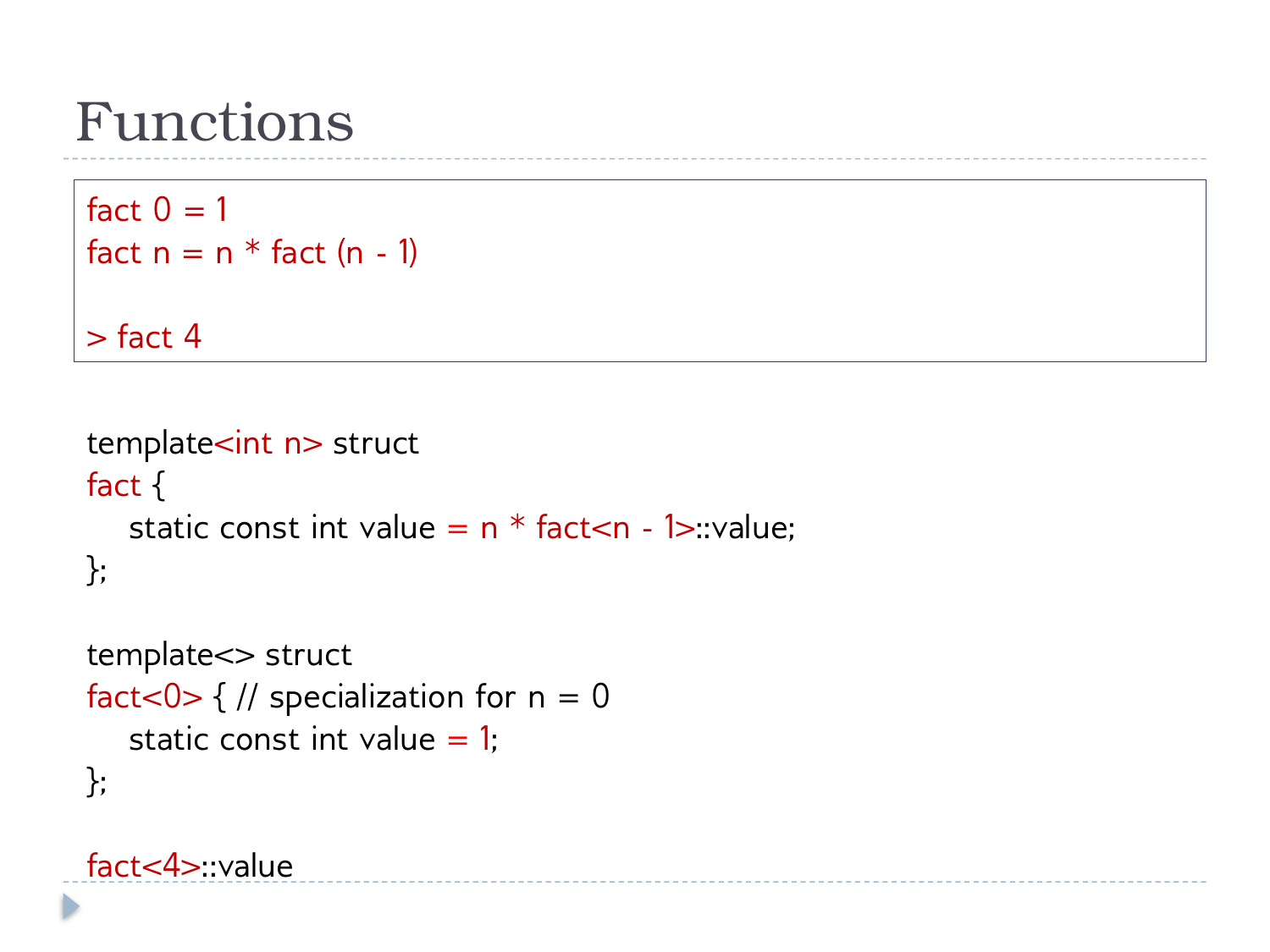

# Functions
fact 0 = 1
fact n = n * fact (n - 1)

> fact 4
template<int n> struct
fact {
    static const int value = n * fact<n - 1>::value;
};

template<> struct
fact<0> { // specialization for n = 0
    static const int value = 1;
};

fact<4>::value